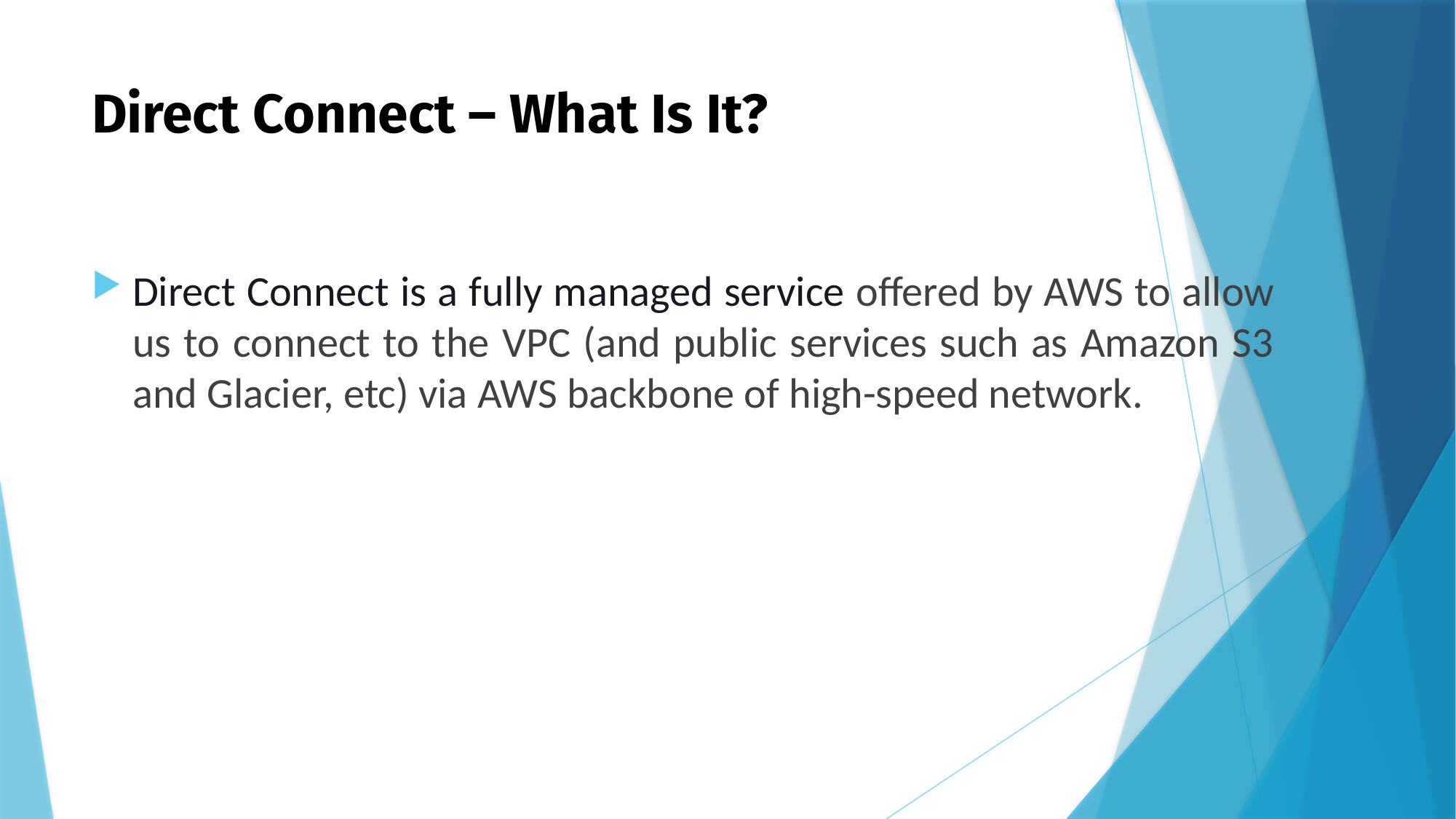

# Direct Connect – What Is It?
Direct Connect is a fully managed service offered by AWS to allow us to connect to the VPC (and public services such as Amazon S3 and Glacier, etc) via AWS backbone of high-speed network.